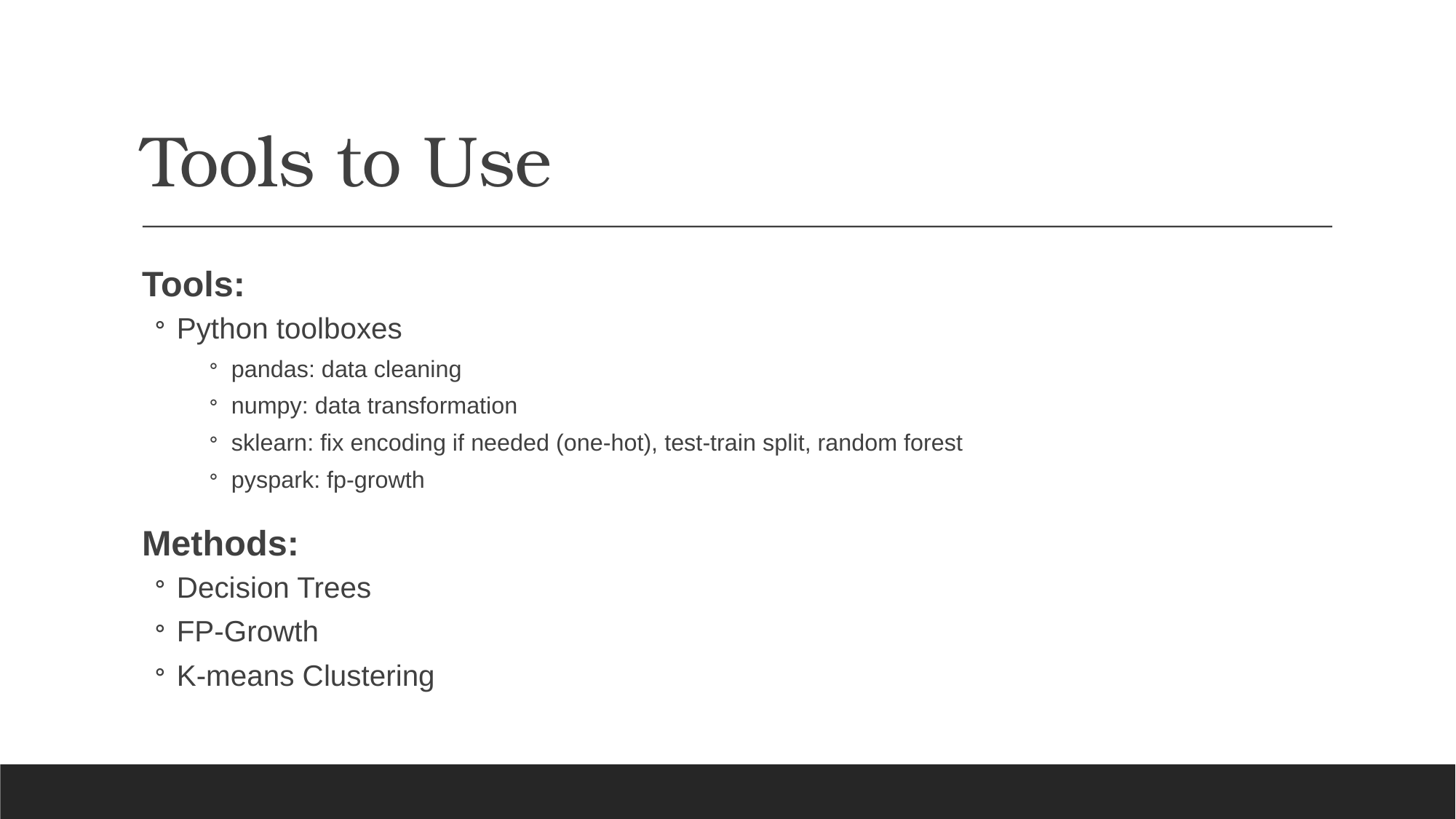

# Tools to Use
Tools:
Python toolboxes
pandas: data cleaning
numpy: data transformation
sklearn: fix encoding if needed (one-hot), test-train split, random forest
pyspark: fp-growth
Methods:
Decision Trees
FP-Growth
K-means Clustering